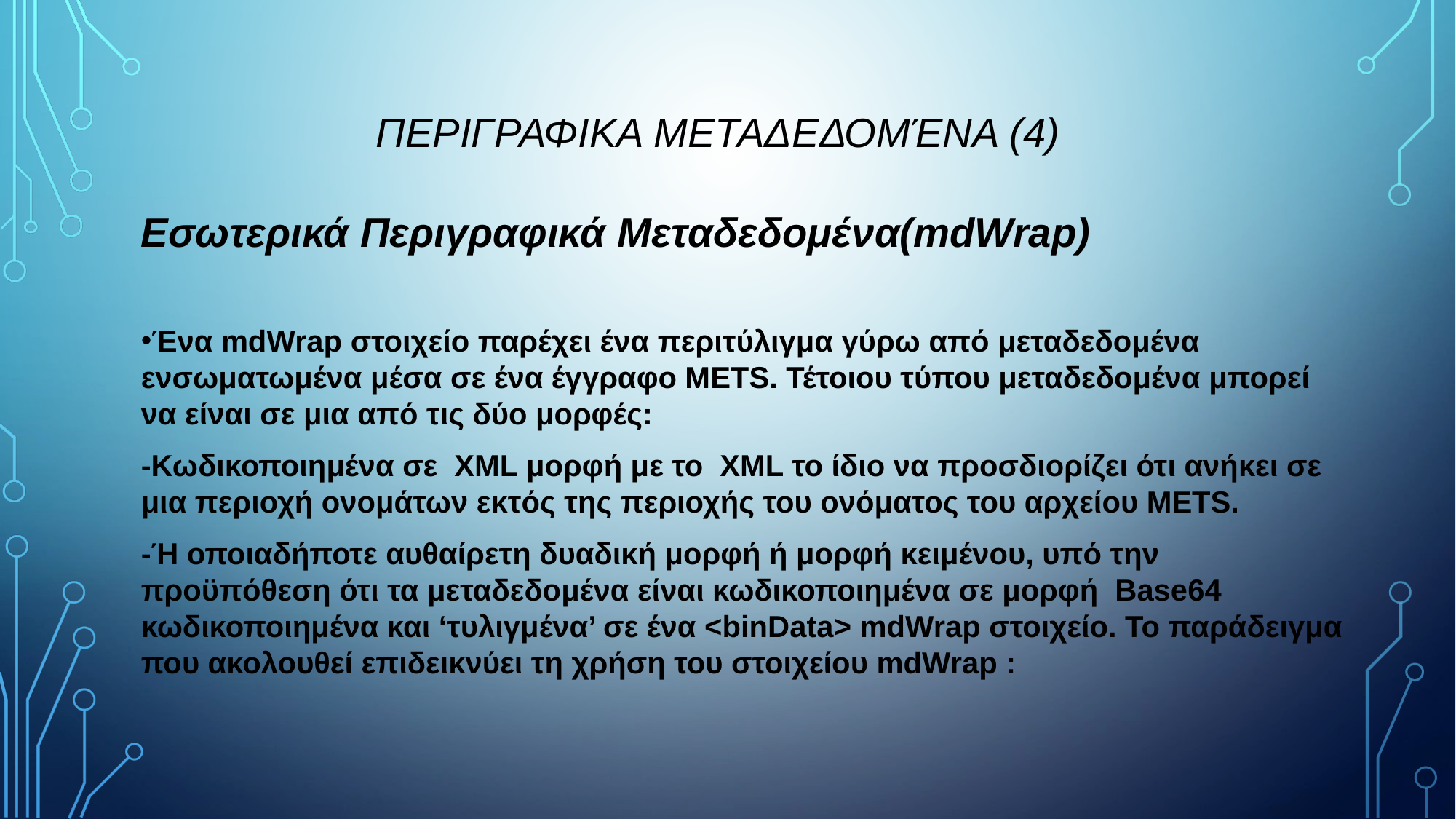

# ΠΕΡΙΓΡΑΦΙΚΑ ΜΕΤΑΔΕΔΟΜΈΝΑ (4)
Εσωτερικά Περιγραφικά Μεταδεδομένα(mdWrap)

Ένα mdWrap στοιχείο παρέχει ένα περιτύλιγμα γύρω από μεταδεδομένα ενσωματωμένα μέσα σε ένα έγγραφο METS. Τέτοιου τύπου μεταδεδομένα μπορεί να είναι σε μια από τις δύο μορφές:
-Κωδικοποιημένα σε  XML μορφή με το  XML το ίδιο να προσδιορίζει ότι ανήκει σε μια περιοχή ονομάτων εκτός της περιοχής του ονόματος του αρχείου METS.
-Ή οποιαδήποτε αυθαίρετη δυαδική μορφή ή μορφή κειμένου, υπό την προϋπόθεση ότι τα μεταδεδομένα είναι κωδικοποιημένα σε μορφή  Base64 κωδικοποιημένα και ‘τυλιγμένα’ σε ένα <binData> mdWrap στοιχείο. Το παράδειγμα που ακολουθεί επιδεικνύει τη χρήση του στοιχείου mdWrap :